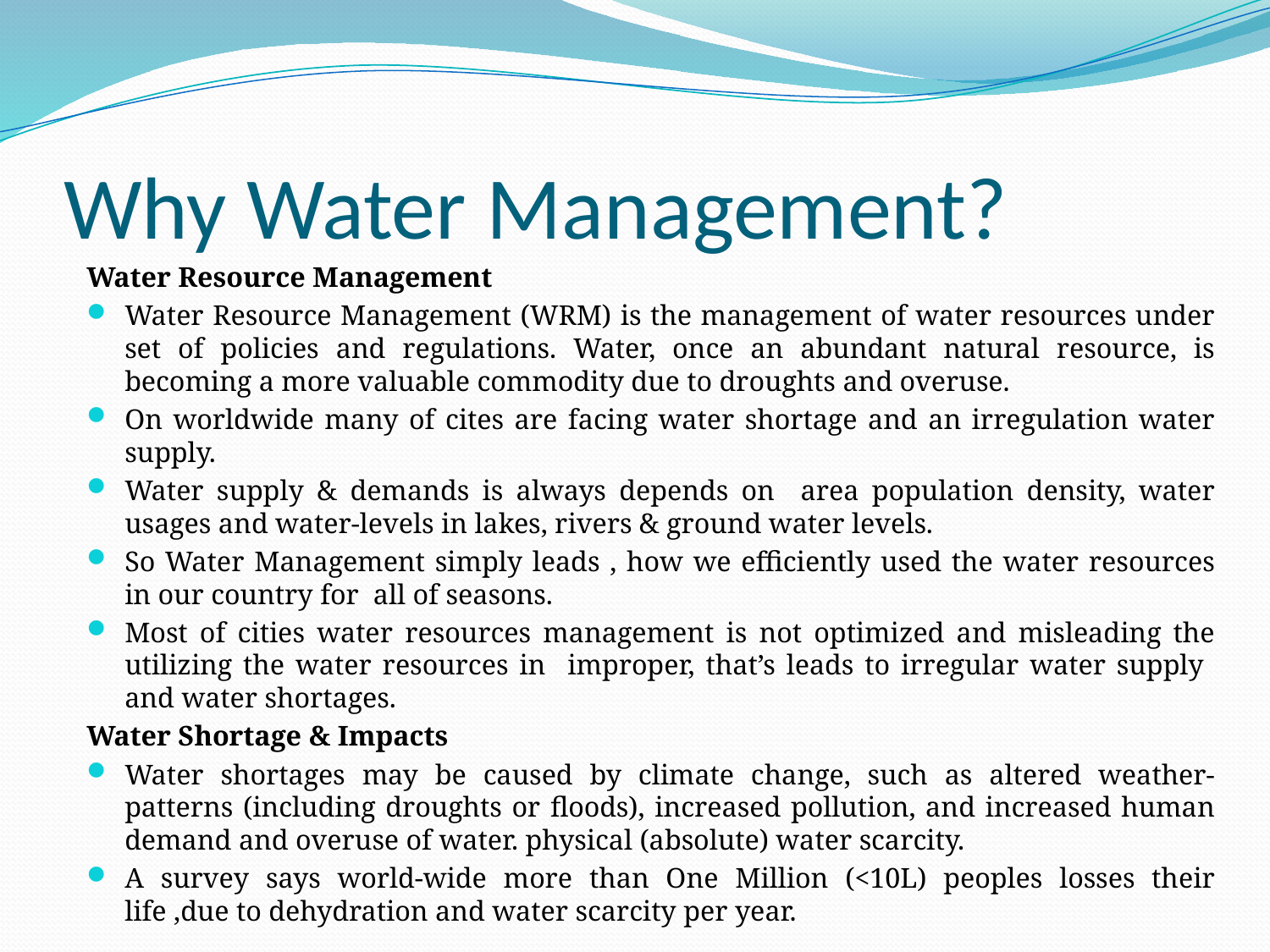

# Why Water Management?
Water Resource Management
Water Resource Management (WRM) is the management of water resources under set of policies and regulations. Water, once an abundant natural resource, is becoming a more valuable commodity due to droughts and overuse.
On worldwide many of cites are facing water shortage and an irregulation water supply.
Water supply & demands is always depends on  area population density, water usages and water-levels in lakes, rivers & ground water levels.
So Water Management simply leads , how we efficiently used the water resources in our country for  all of seasons.
Most of cities water resources management is not optimized and misleading the utilizing the water resources in  improper, that’s leads to irregular water supply  and water shortages.
Water Shortage & Impacts
Water shortages may be caused by climate change, such as altered weather-patterns (including droughts or floods), increased pollution, and increased human demand and overuse of water. physical (absolute) water scarcity.
A survey says world-wide more than One Million (<10L) peoples losses their life ,due to dehydration and water scarcity per year.